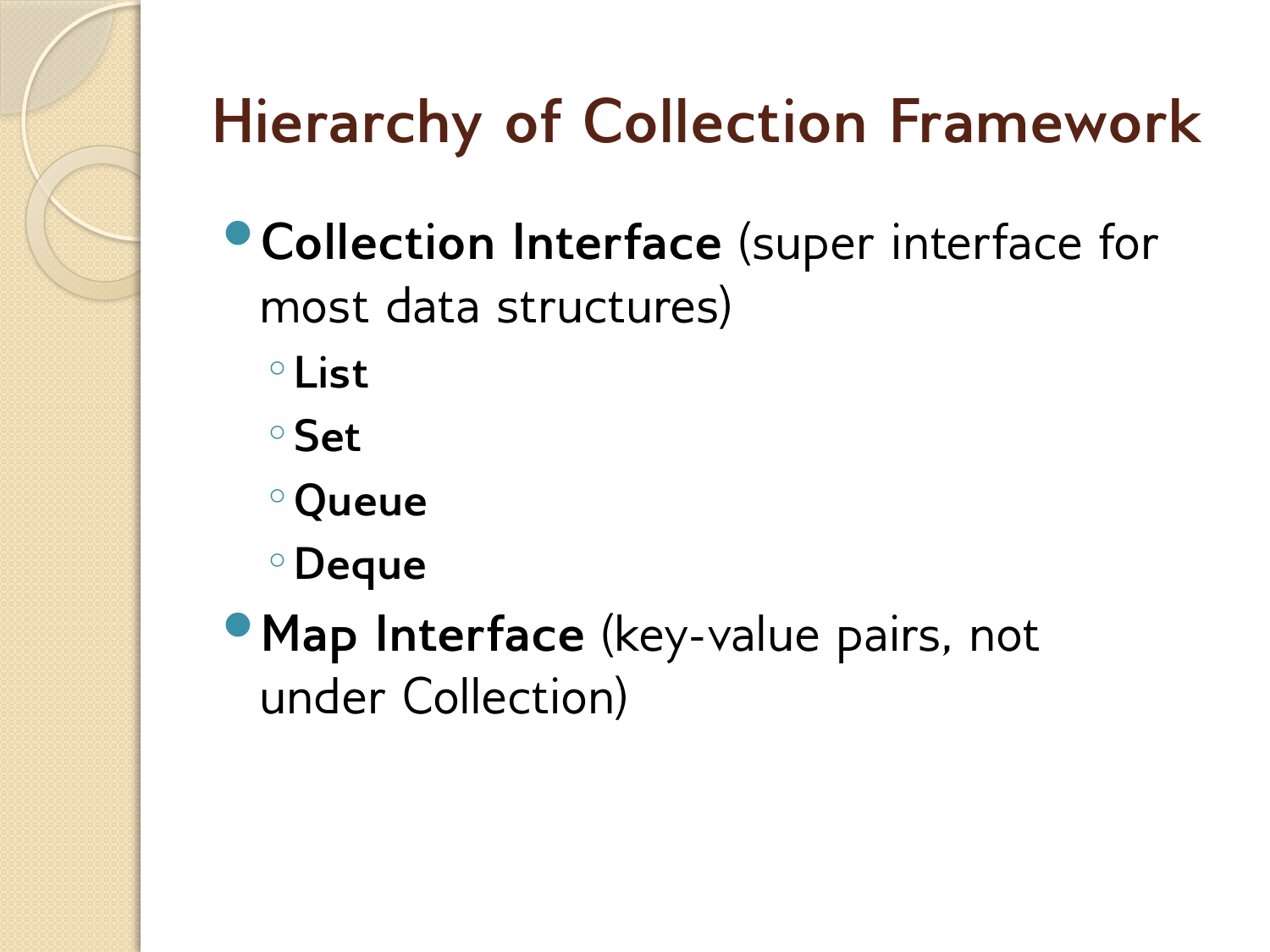

# Hierarchy of Collection Framework
Collection Interface (super interface for most data structures)
List
Set
Queue
Deque
Map Interface (key-value pairs, not under Collection)